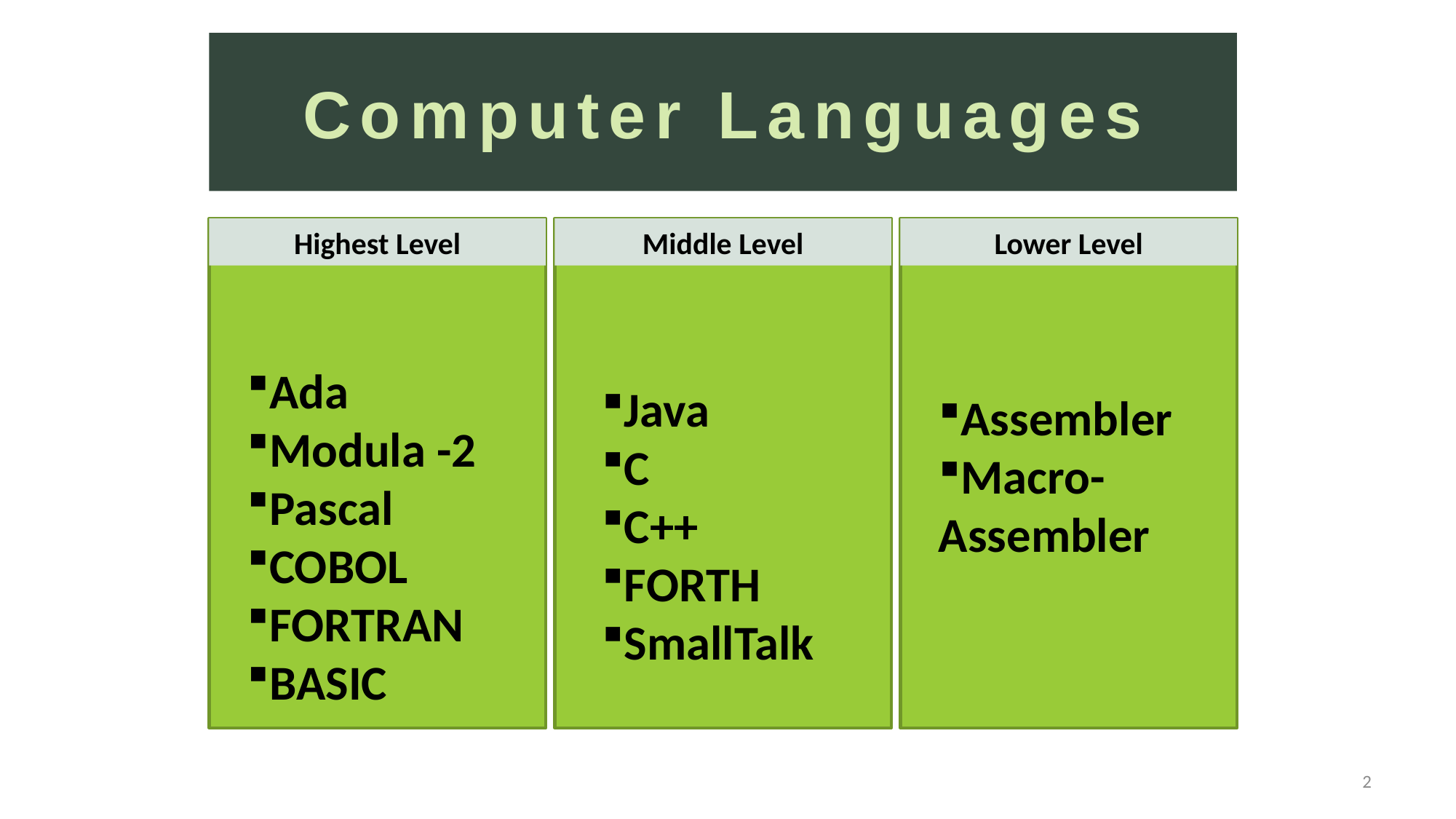

# Computer Languages

Highest Level

Middle Level

Lower Level
Ada
Modula -2
Pascal
COBOL
FORTRAN
BASIC
Java
C
C++
FORTH
SmallTalk

Assembler
Macro- Assembler
2